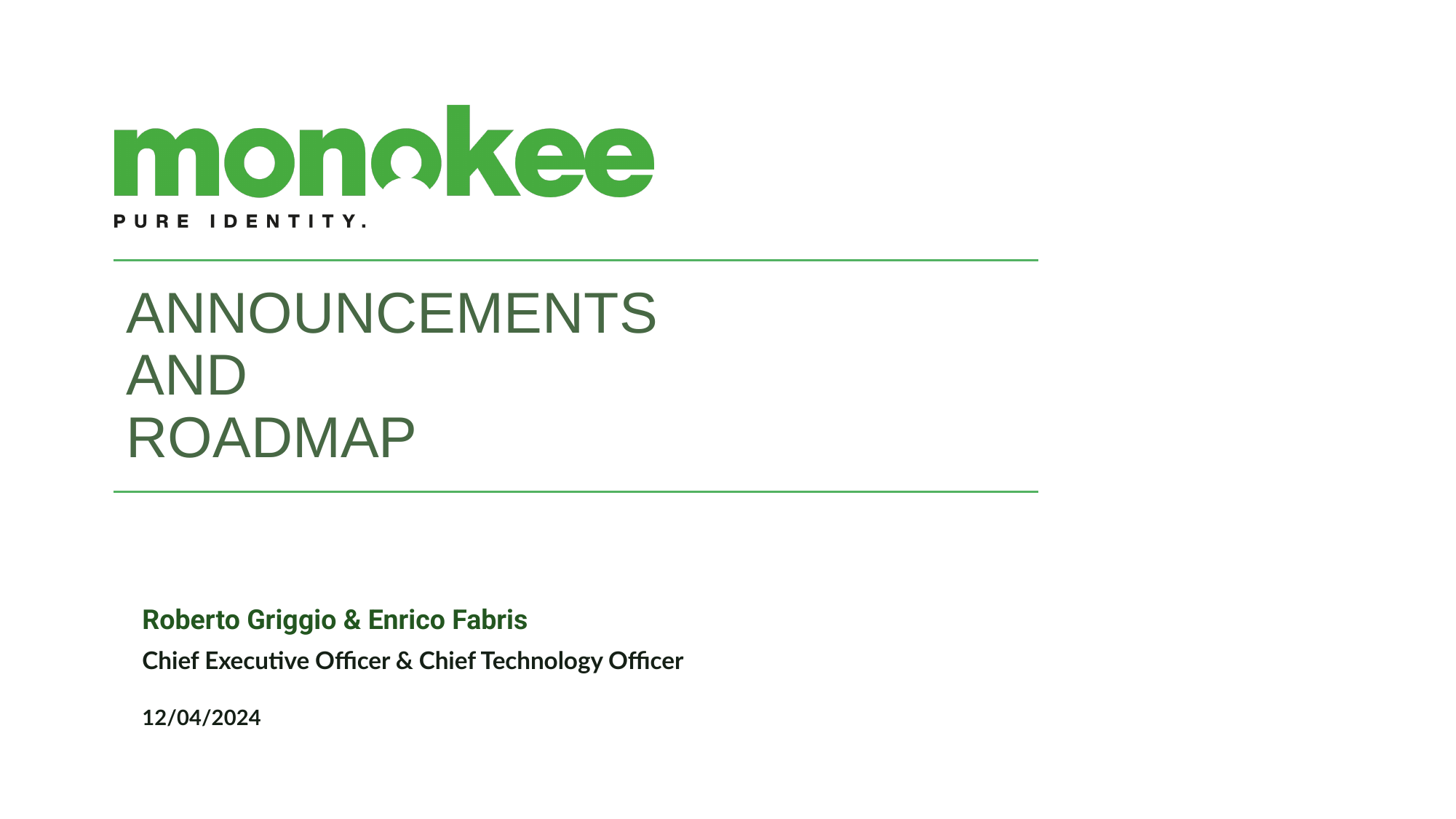

# ANNOUNCEMENTS AND ROADMAP
Roberto Griggio & Enrico Fabris
Chief Executive Officer & Chief Technology Officer
12/04/2024